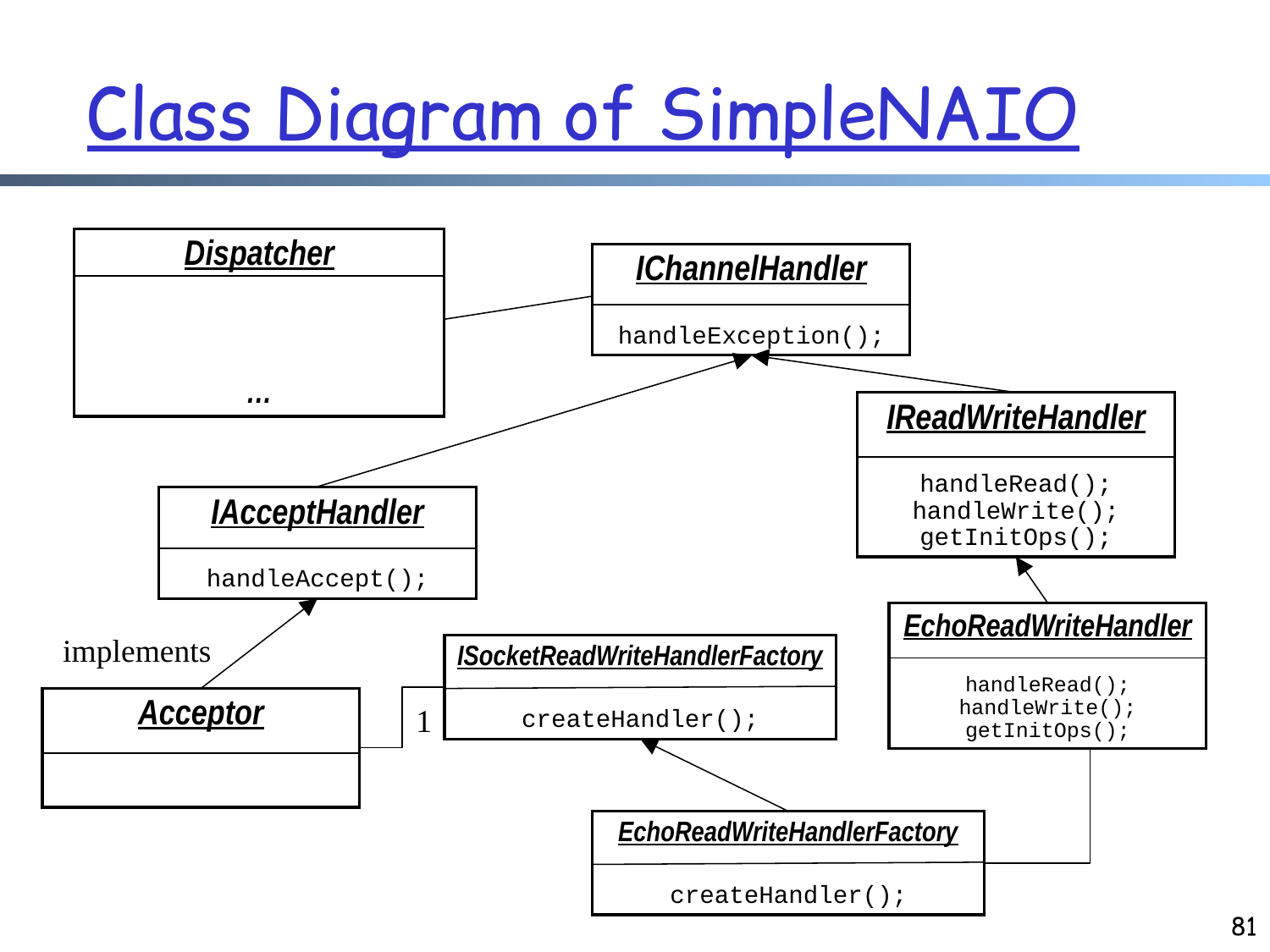

# Class Diagram of SimpleNAIO
Dispatcher

…
IChannelHandler
handleException();
IReadWriteHandler
handleRead();
handleWrite();
getInitOps();
IAcceptHandler
handleAccept();
EchoReadWriteHandler
handleRead();
handleWrite();
getInitOps();
implements
Acceptor

ISocketReadWriteHandlerFactory
createHandler();
1
EchoReadWriteHandlerFactory
createHandler();
81